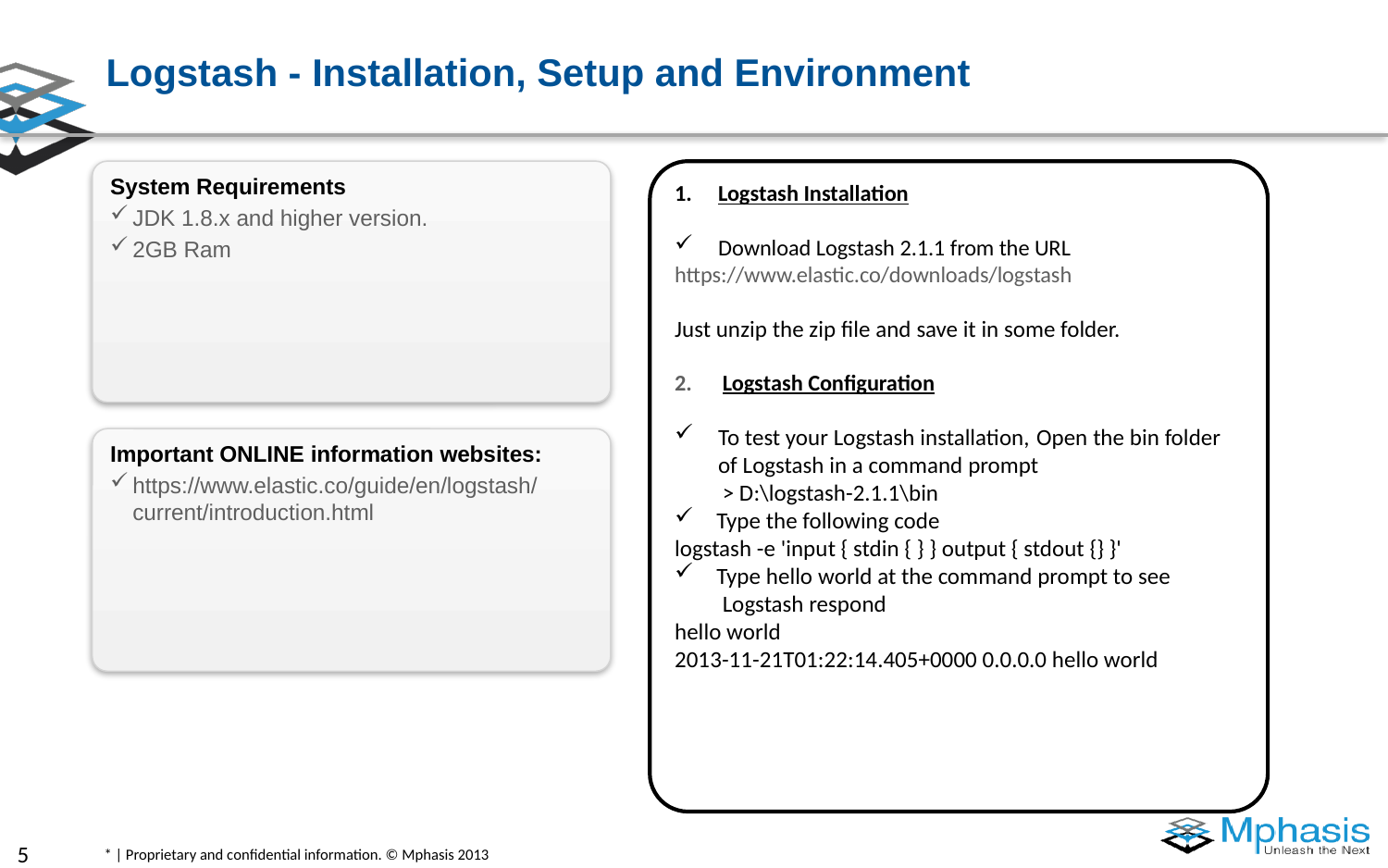

# Logstash - Installation, Setup and Environment
System Requirements
JDK 1.8.x and higher version.
2GB Ram

Logstash Installation

Download Logstash 2.1.1 from the URL
https://www.elastic.co/downloads/logstash

Just unzip the zip file and save it in some folder.

2.      Logstash Configuration

To test your Logstash installation, Open the bin folder of Logstash in a command prompt
         > D:\logstash-2.1.1\bin
   Type the following code
logstash -e 'input { stdin { } } output { stdout {} }'
   Type hello world at the command prompt to see
         Logstash respond
hello world
2013-11-21T01:22:14.405+0000 0.0.0.0 hello world

Important ONLINE information websites:
https://www.elastic.co/guide/en/logstash/current/introduction.html